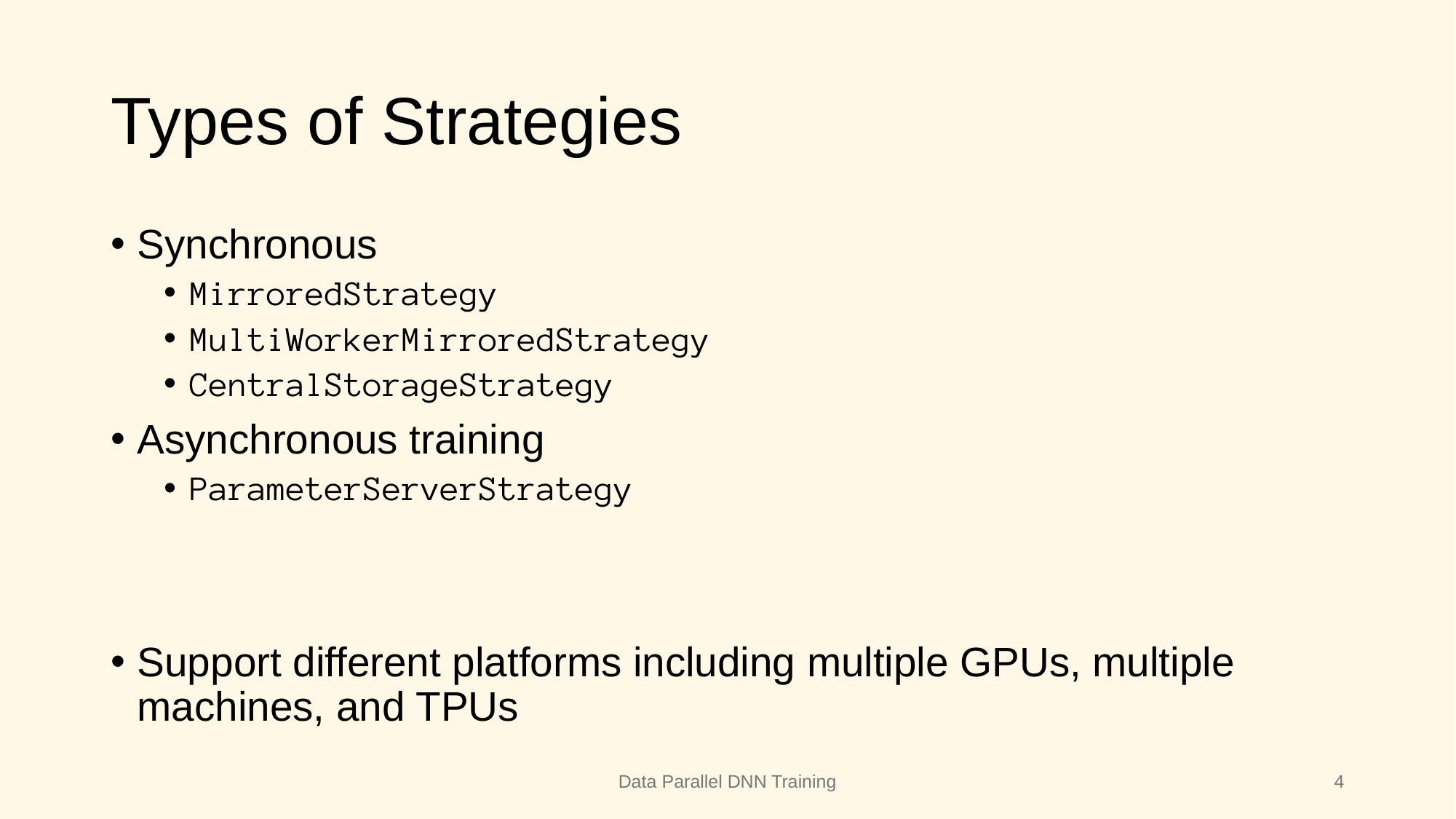

# Types of Strategies
Synchronous
MirroredStrategy
MultiWorkerMirroredStrategy
CentralStorageStrategy
Asynchronous training
ParameterServerStrategy

Support different platforms including multiple GPUs, multiple machines, and TPUs

Data Parallel DNN Training
4